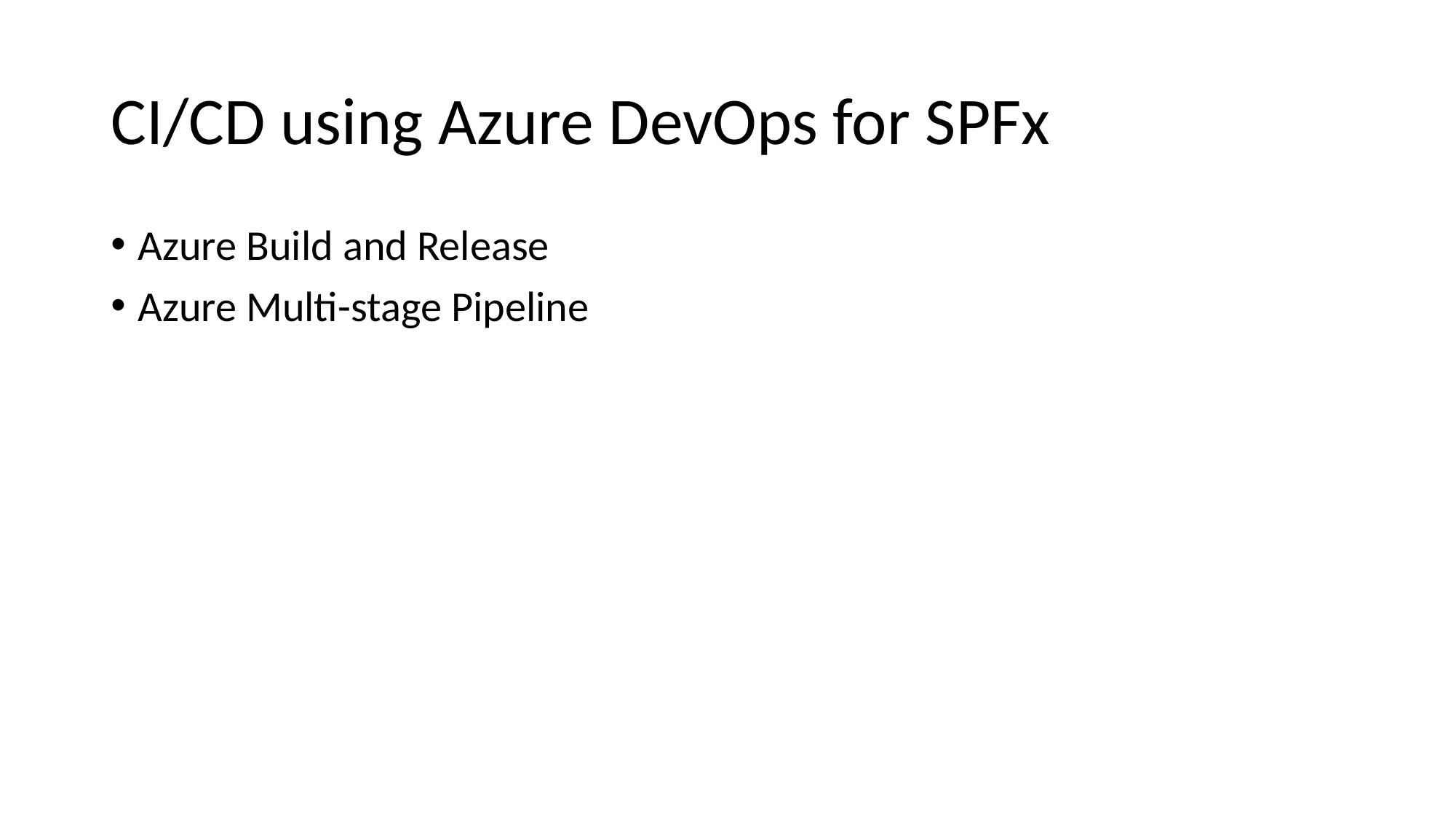

# CI/CD using Azure DevOps for SPFx
Azure Build and Release
Azure Multi-stage Pipeline